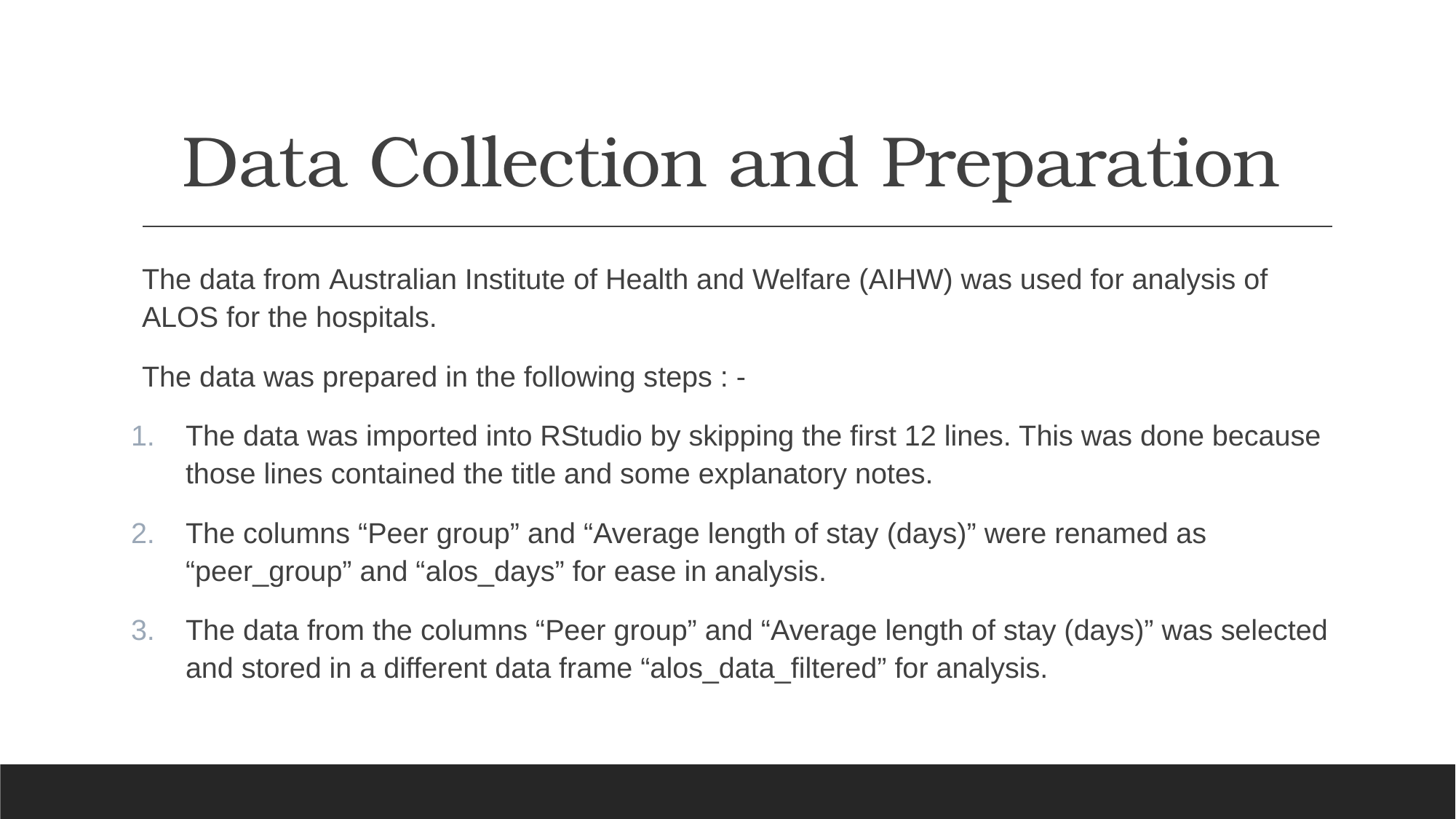

# Data Collection and Preparation
The data from Australian Institute of Health and Welfare (AIHW) was used for analysis of ALOS for the hospitals.
The data was prepared in the following steps : -
The data was imported into RStudio by skipping the first 12 lines. This was done because those lines contained the title and some explanatory notes.
The columns “Peer group” and “Average length of stay (days)” were renamed as “peer_group” and “alos_days” for ease in analysis.
The data from the columns “Peer group” and “Average length of stay (days)” was selected and stored in a different data frame “alos_data_filtered” for analysis.